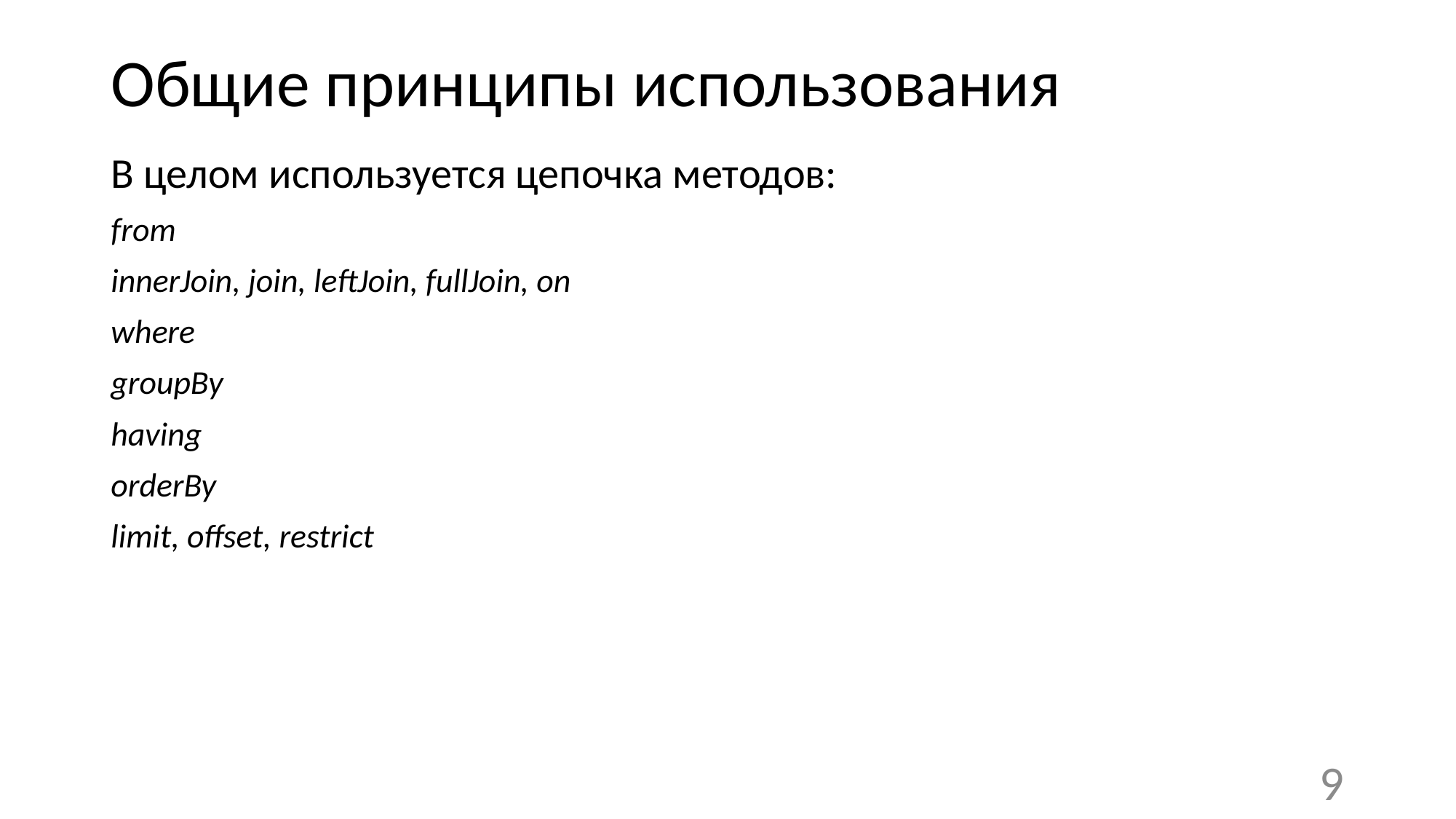

# Общие принципы использования
В целом используется цепочка методов:
from
innerJoin, join, leftJoin, fullJoin, on
where
groupBy
having
orderBy
limit, offset, restrict
9